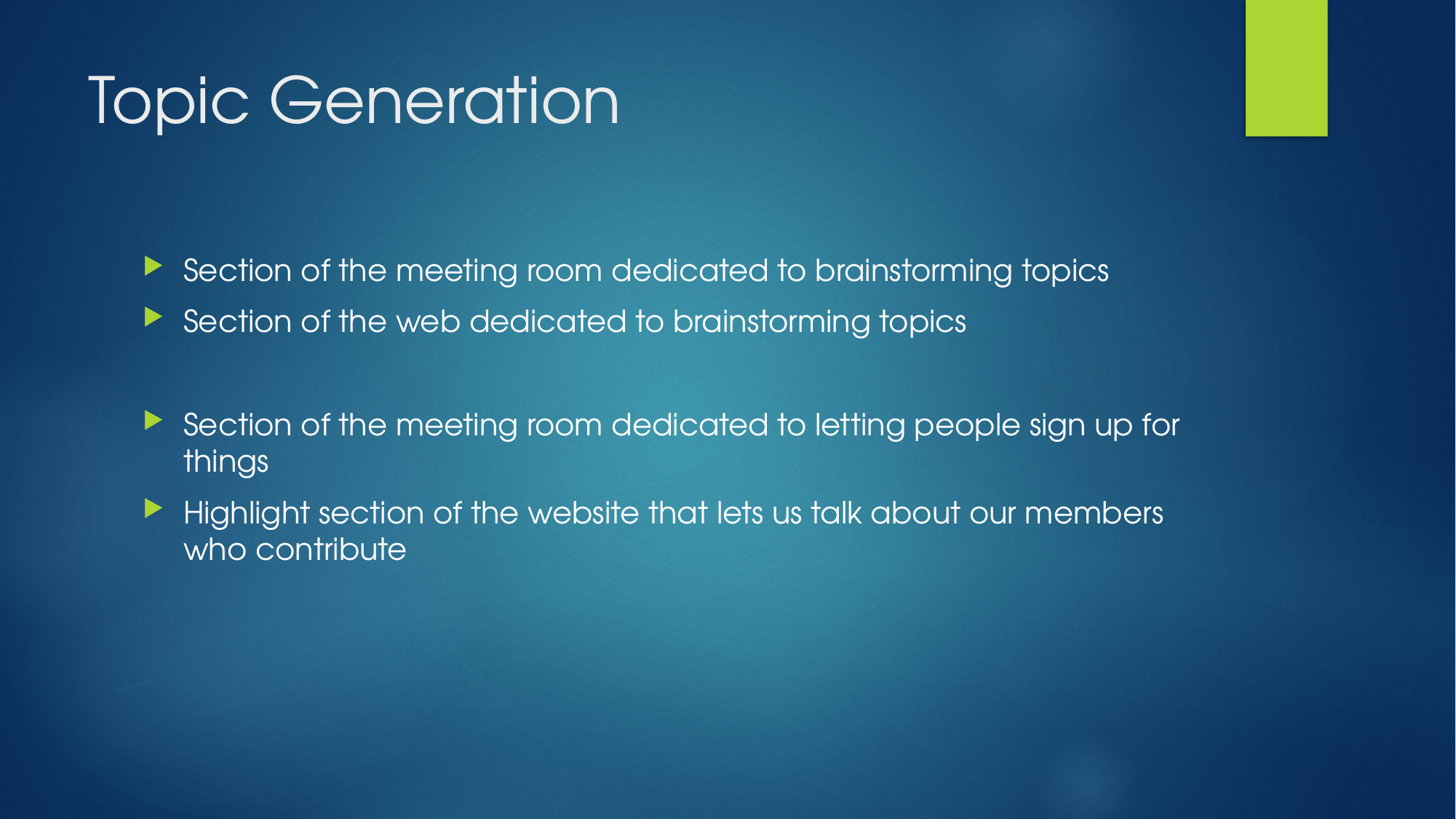

# Topic Generation
Section of the meeting room dedicated to brainstorming topics
Section of the web dedicated to brainstorming topics

Section of the meeting room dedicated to letting people sign up for things
Highlight section of the website that lets us talk about our members who contribute